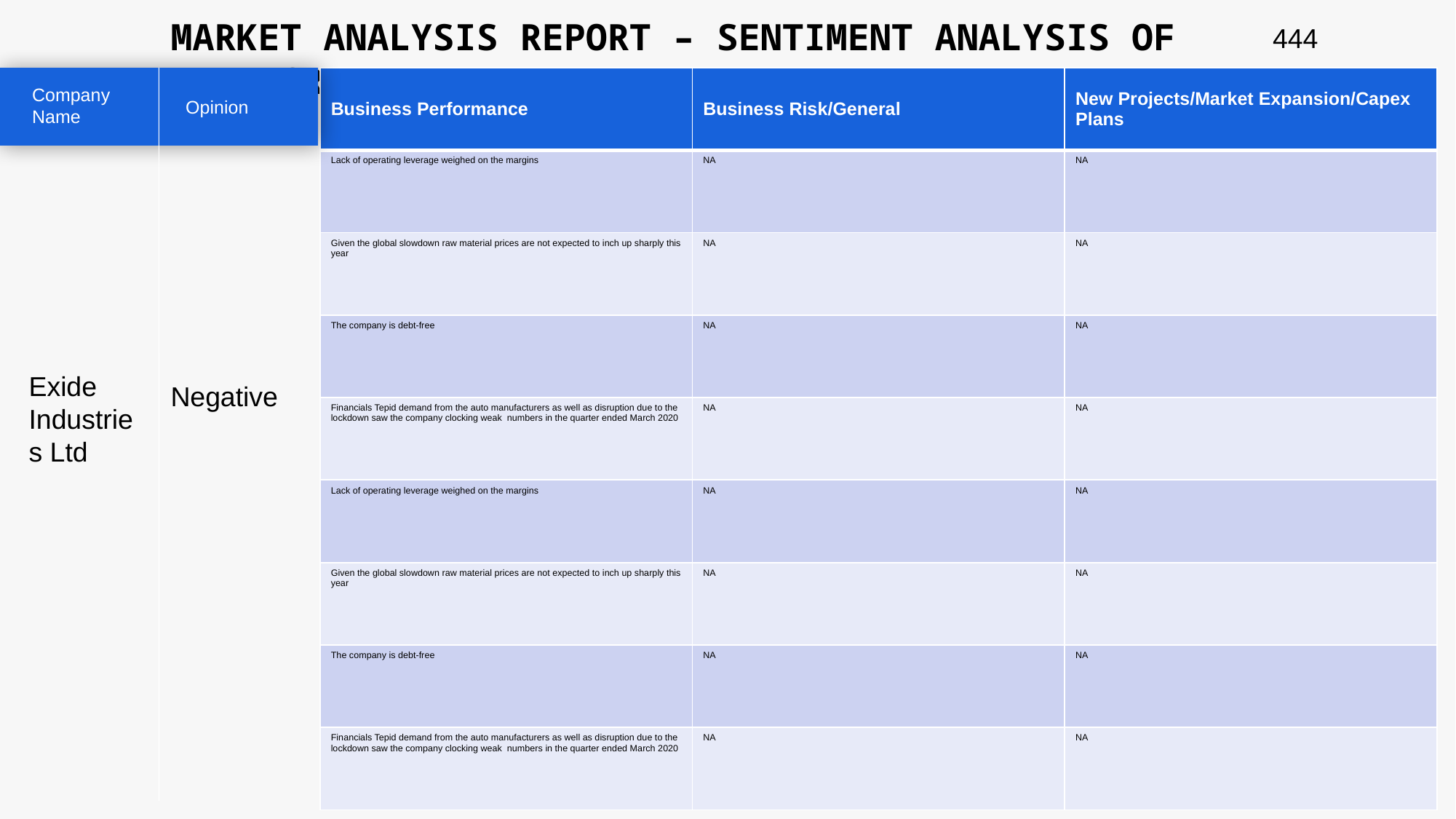

MARKET ANALYSIS REPORT – SENTIMENT ANALYSIS OF PEER GROUP
444

| Business Performance | Business Risk/General | New Projects/Market Expansion/Capex Plans |
| --- | --- | --- |
| Lack of operating leverage weighed on the margins | NA | NA |
| Given the global slowdown raw material prices are not expected to inch up sharply this year | NA | NA |
| The company is debt-free | NA | NA |
| Financials Tepid demand from the auto manufacturers as well as disruption due to the lockdown saw the company clocking weak numbers in the quarter ended March 2020 | NA | NA |
| Lack of operating leverage weighed on the margins | NA | NA |
| Given the global slowdown raw material prices are not expected to inch up sharply this year | NA | NA |
| The company is debt-free | NA | NA |
| Financials Tepid demand from the auto manufacturers as well as disruption due to the lockdown saw the company clocking weak numbers in the quarter ended March 2020 | NA | NA |
Company Name
Opinion
Exide Industries Ltd
Negative